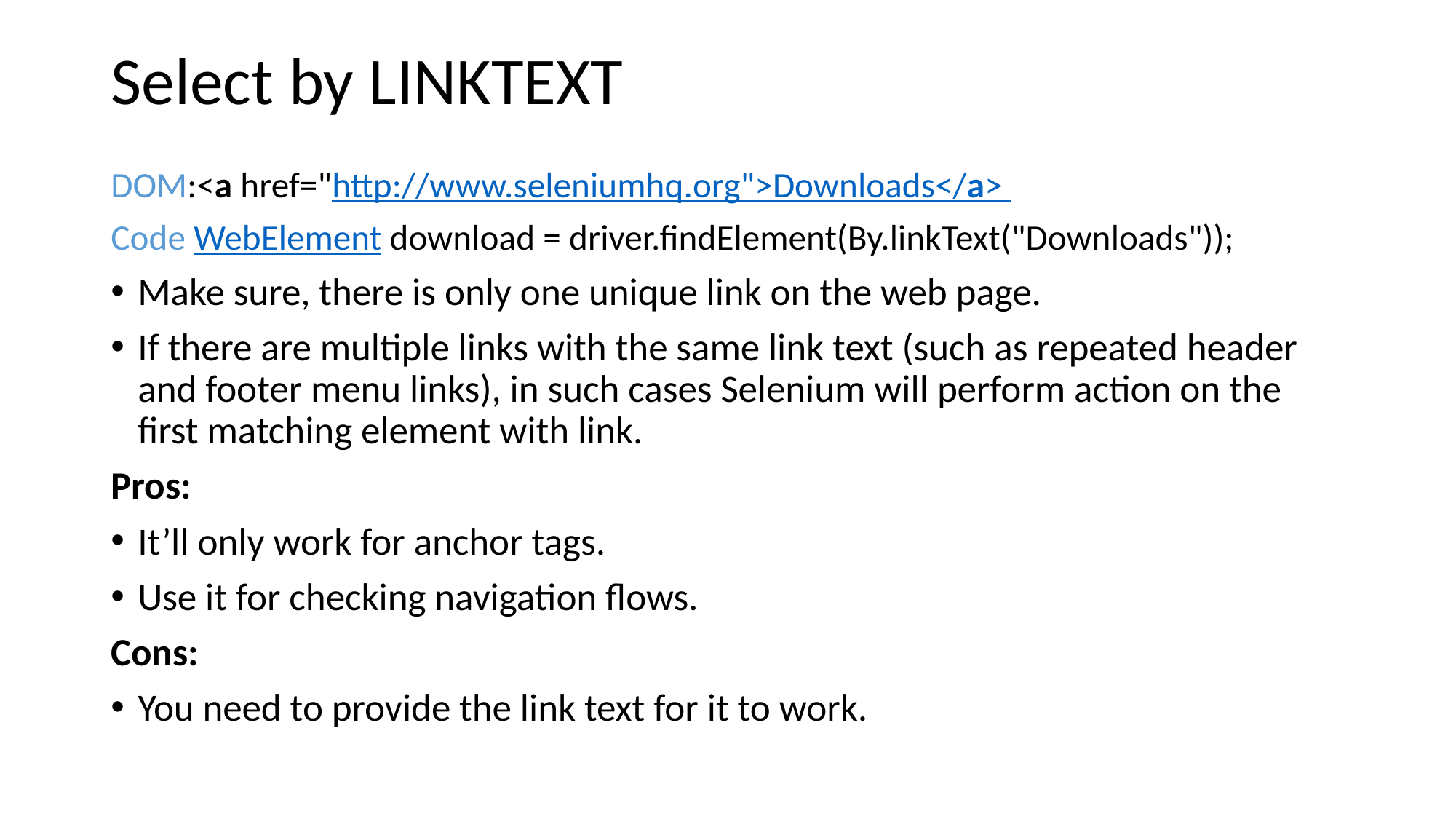

# Select by LINKTEXT
DOM:<a href="http://www.seleniumhq.org">Downloads</a>
Code WebElement download = driver.findElement(By.linkText("Downloads"));
Make sure, there is only one unique link on the web page.
If there are multiple links with the same link text (such as repeated header and footer menu links), in such cases Selenium will perform action on the first matching element with link.
Pros:
It’ll only work for anchor tags.
Use it for checking navigation flows.
Cons:
You need to provide the link text for it to work.